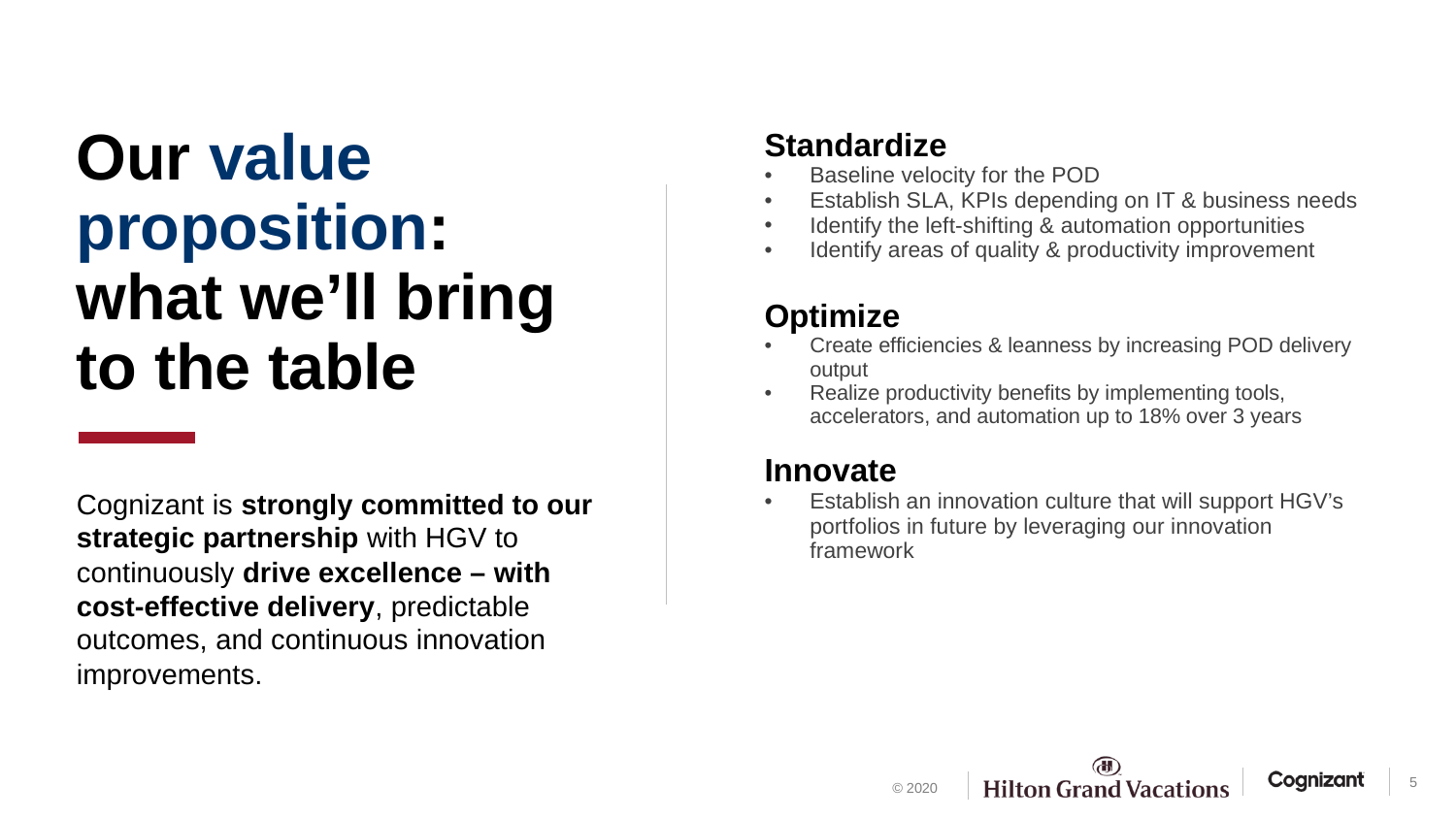

| Standardize Baseline velocity for the POD Establish SLA, KPIs depending on IT & business needs Identify the left-shifting & automation opportunities  Identify areas of quality & productivity improvement Optimize Create efficiencies & leanness by increasing POD delivery output Realize productivity benefits by implementing tools, accelerators, and automation up to 18% over 3 years  Innovate Establish an innovation culture that will support HGV’s portfolios in future by leveraging our innovation framework |
| --- |
# Our value proposition: what we’ll bring to the table
Cognizant is strongly committed to our strategic partnership with HGV to continuously drive excellence – with cost-effective delivery, predictable outcomes, and continuous innovation improvements.
5
© 2020